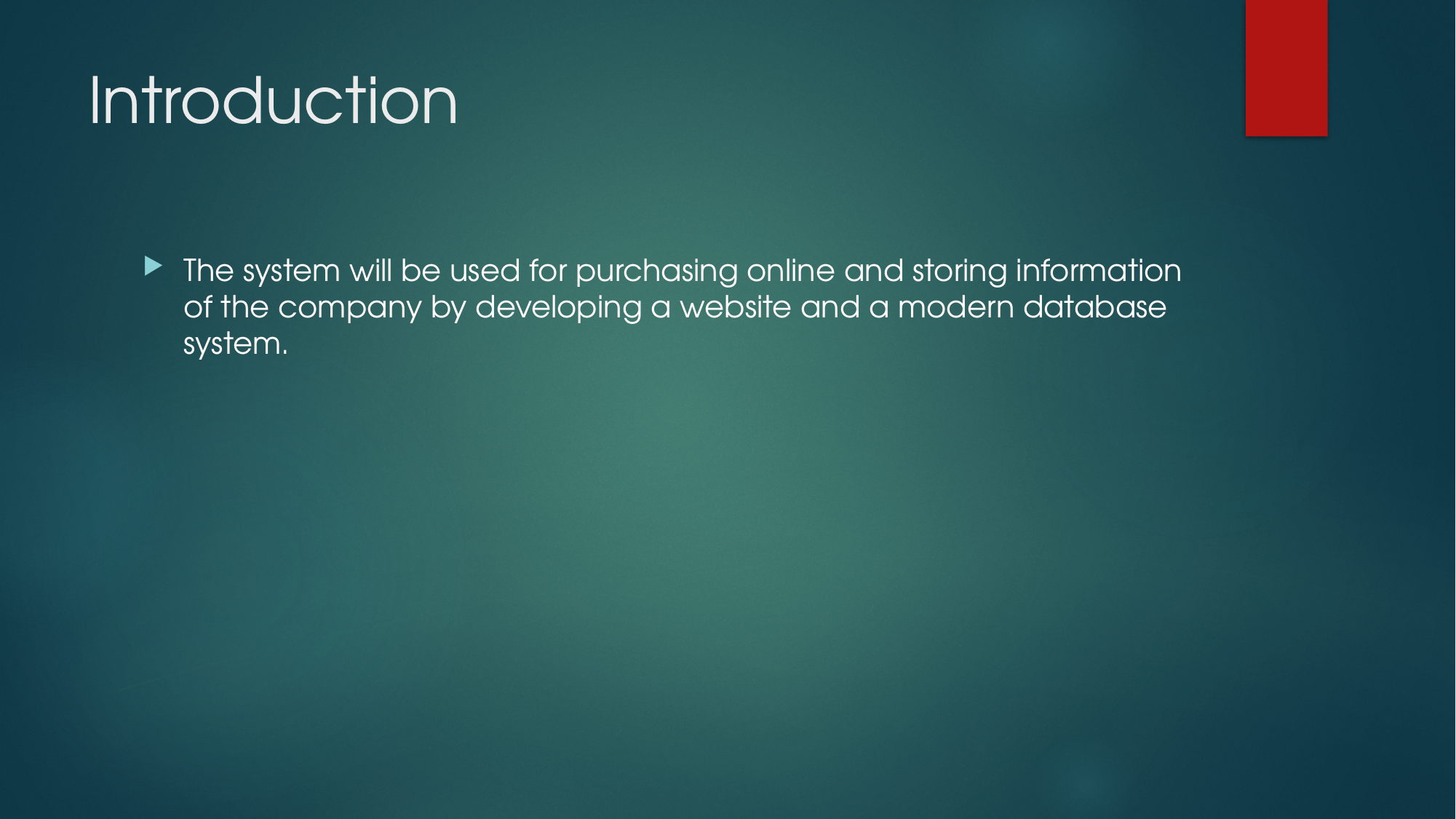

# Introduction
The system will be used for purchasing online and storing information of the company by developing a website and a modern database system.